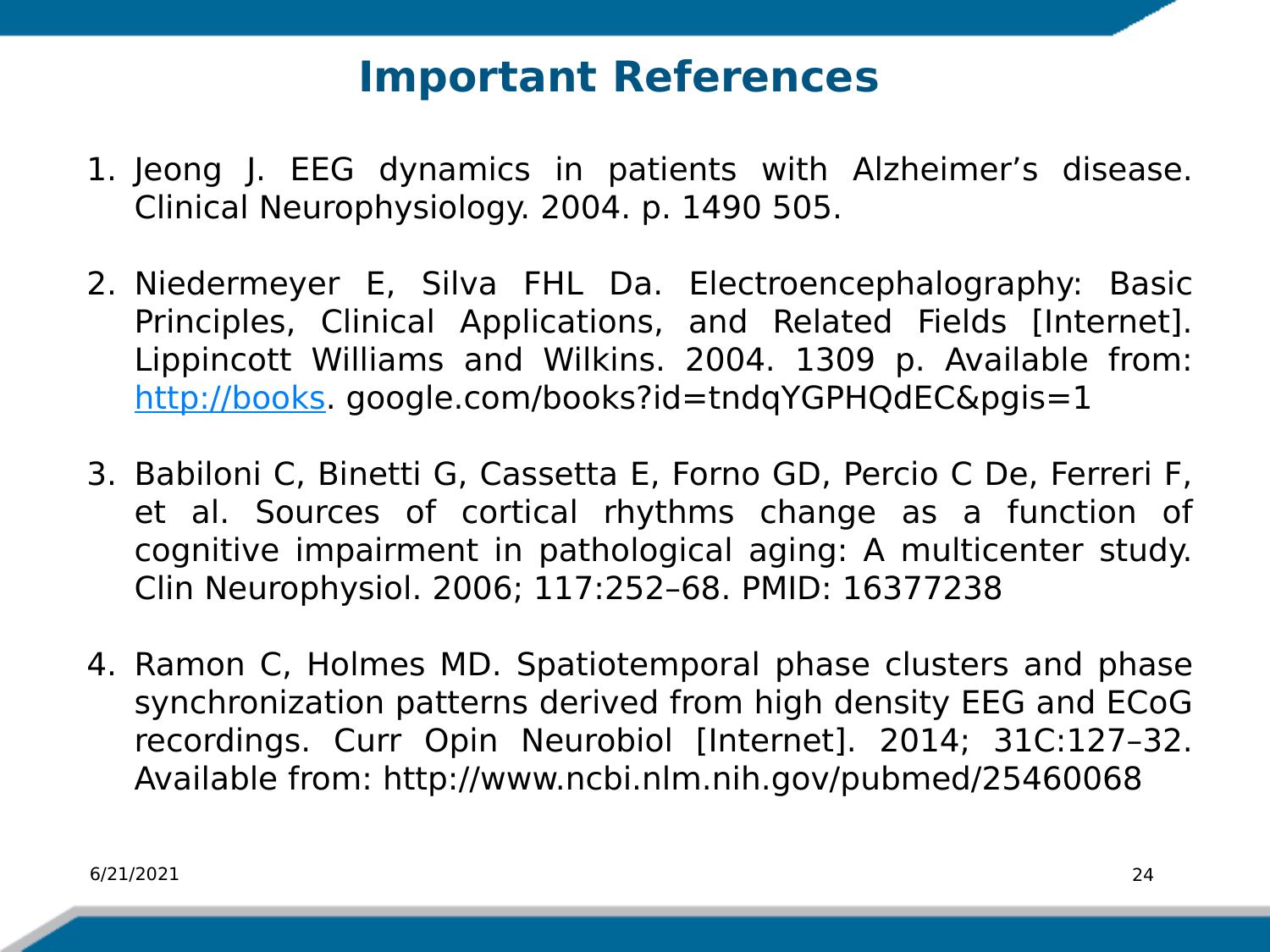

# Important References
Jeong J. EEG dynamics in patients with Alzheimer’s disease. Clinical Neurophysiology. 2004. p. 1490 505.

Niedermeyer E, Silva FHL Da. Electroencephalography: Basic Principles, Clinical Applications, and Related Fields [Internet]. Lippincott Williams and Wilkins. 2004. 1309 p. Available from: http://books. google.com/books?id=tndqYGPHQdEC&pgis=1

Babiloni C, Binetti G, Cassetta E, Forno GD, Percio C De, Ferreri F, et al. Sources of cortical rhythms change as a function of cognitive impairment in pathological aging: A multicenter study. Clin Neurophysiol. 2006; 117:252–68. PMID: 16377238

Ramon C, Holmes MD. Spatiotemporal phase clusters and phase synchronization patterns derived from high density EEG and ECoG recordings. Curr Opin Neurobiol [Internet]. 2014; 31C:127–32. Available from: http://www.ncbi.nlm.nih.gov/pubmed/25460068

6/21/2021
24